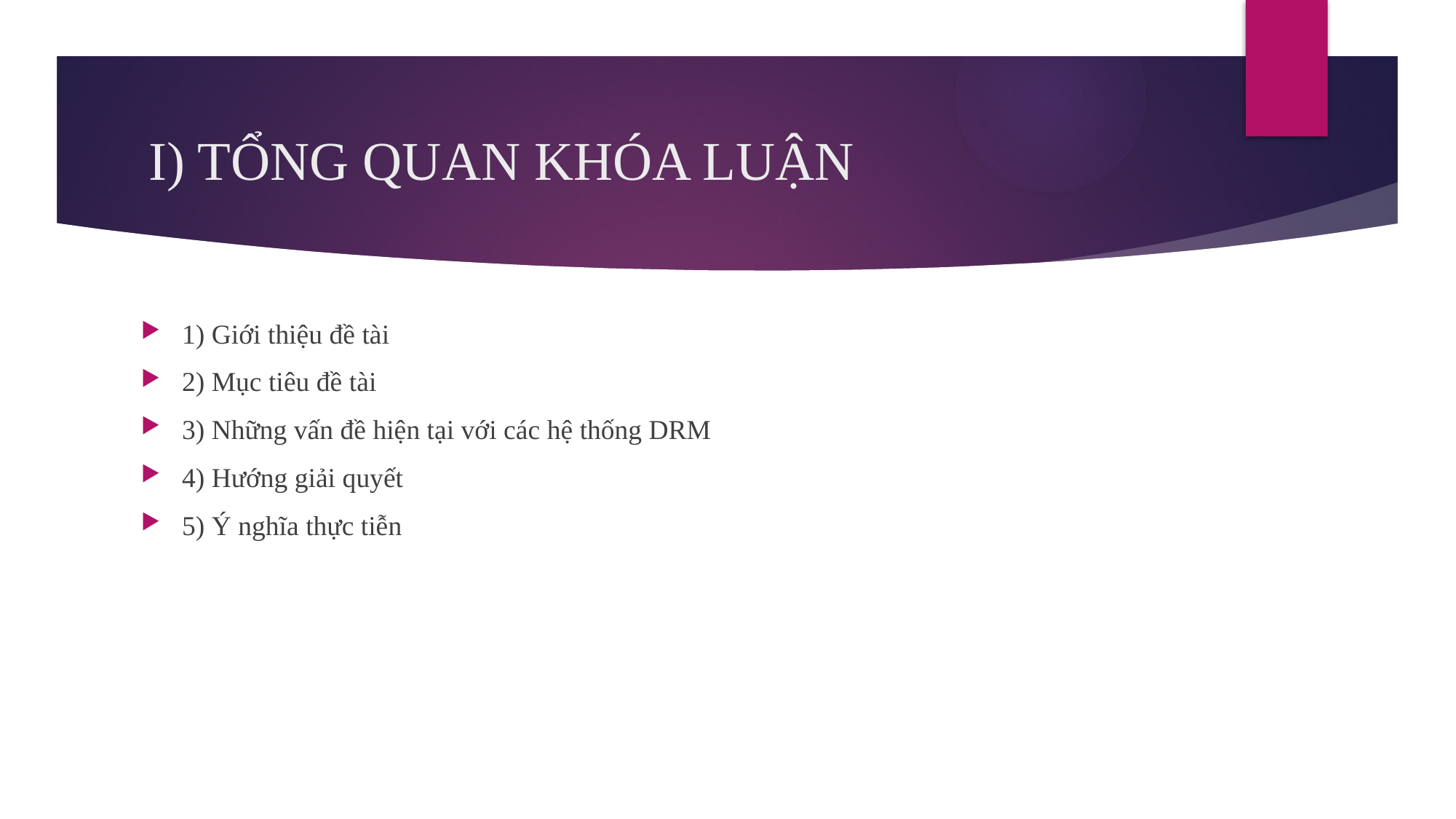

# I) TỔNG QUAN KHÓA LUẬN
1) Giới thiệu đề tài
2) Mục tiêu đề tài
3) Những vấn đề hiện tại với các hệ thống DRM
4) Hướng giải quyết
5) Ý nghĩa thực tiễn